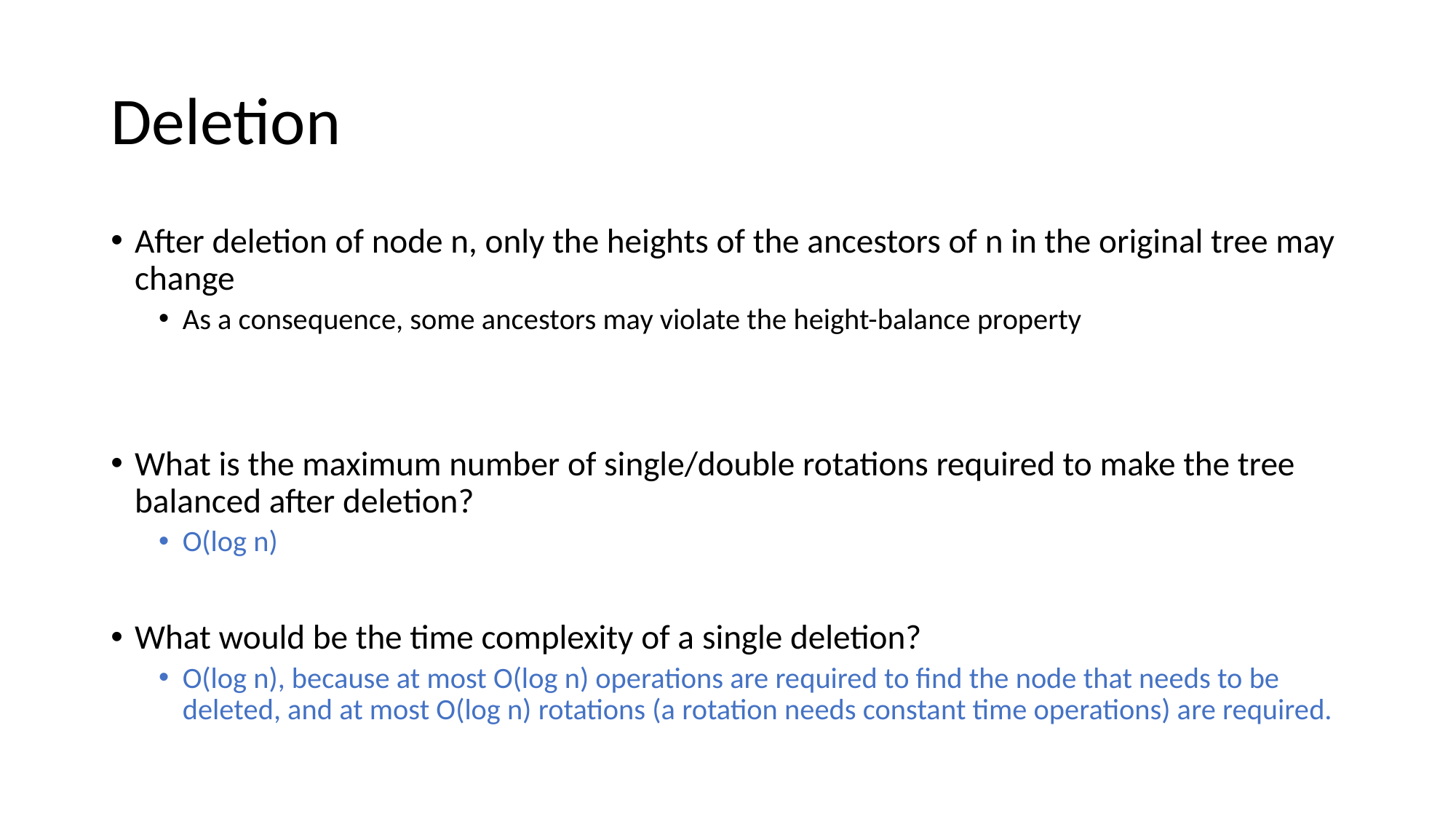

# Deletion
After deletion of node n, only the heights of the ancestors of n in the original tree may change
As a consequence, some ancestors may violate the height-balance property

What is the maximum number of single/double rotations required to make the tree balanced after deletion?
O(log n)

What would be the time complexity of a single deletion?
O(log n), because at most O(log n) operations are required to find the node that needs to be deleted, and at most O(log n) rotations (a rotation needs constant time operations) are required.